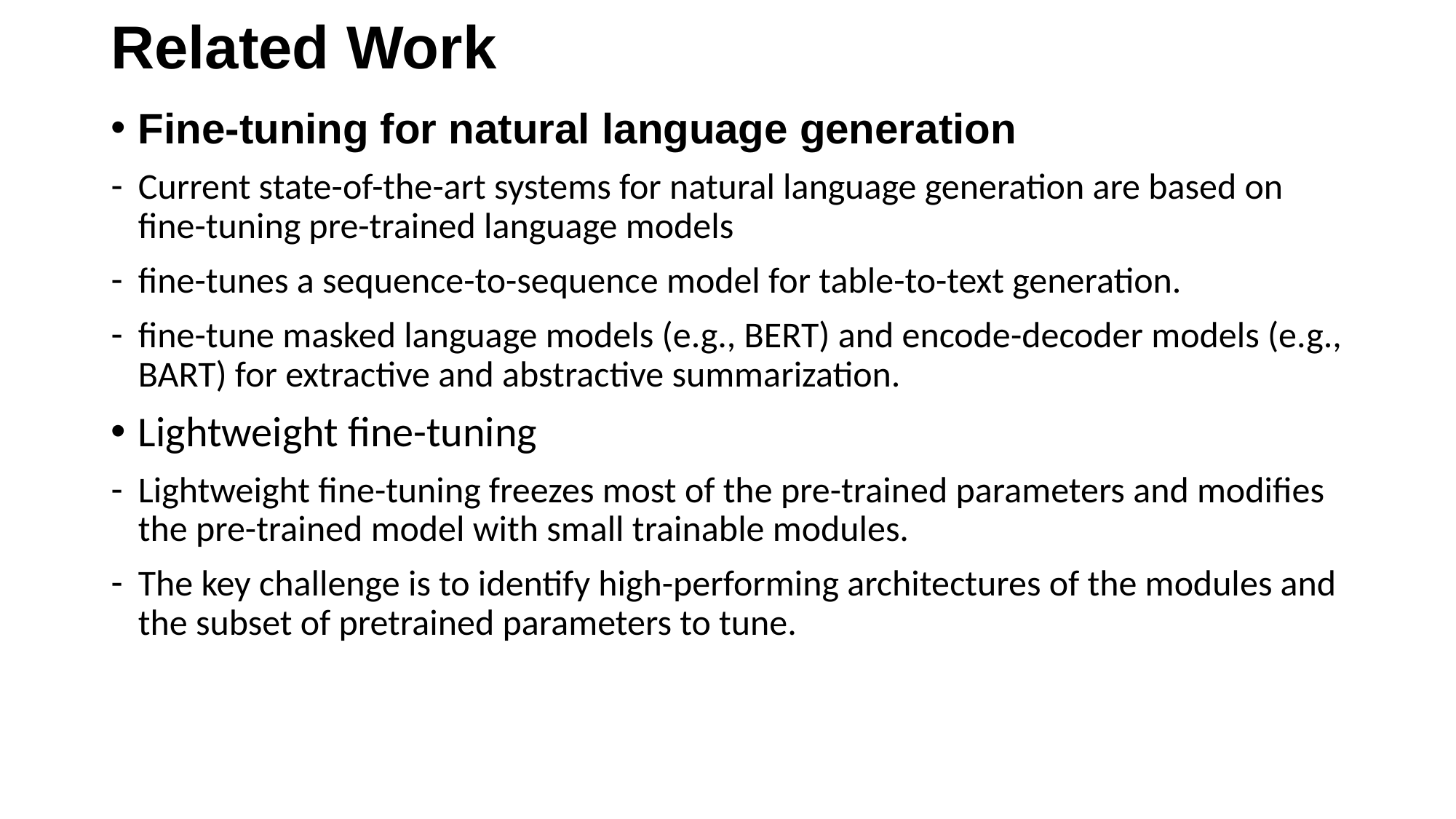

# Related Work
Fine-tuning for natural language generation
Current state-of-the-art systems for natural language generation are based on fine-tuning pre-trained language models
fine-tunes a sequence-to-sequence model for table-to-text generation.
fine-tune masked language models (e.g., BERT) and encode-decoder models (e.g., BART) for extractive and abstractive summarization.
Lightweight fine-tuning
Lightweight fine-tuning freezes most of the pre-trained parameters and modifies the pre-trained model with small trainable modules.
The key challenge is to identify high-performing architectures of the modules and the subset of pretrained parameters to tune.